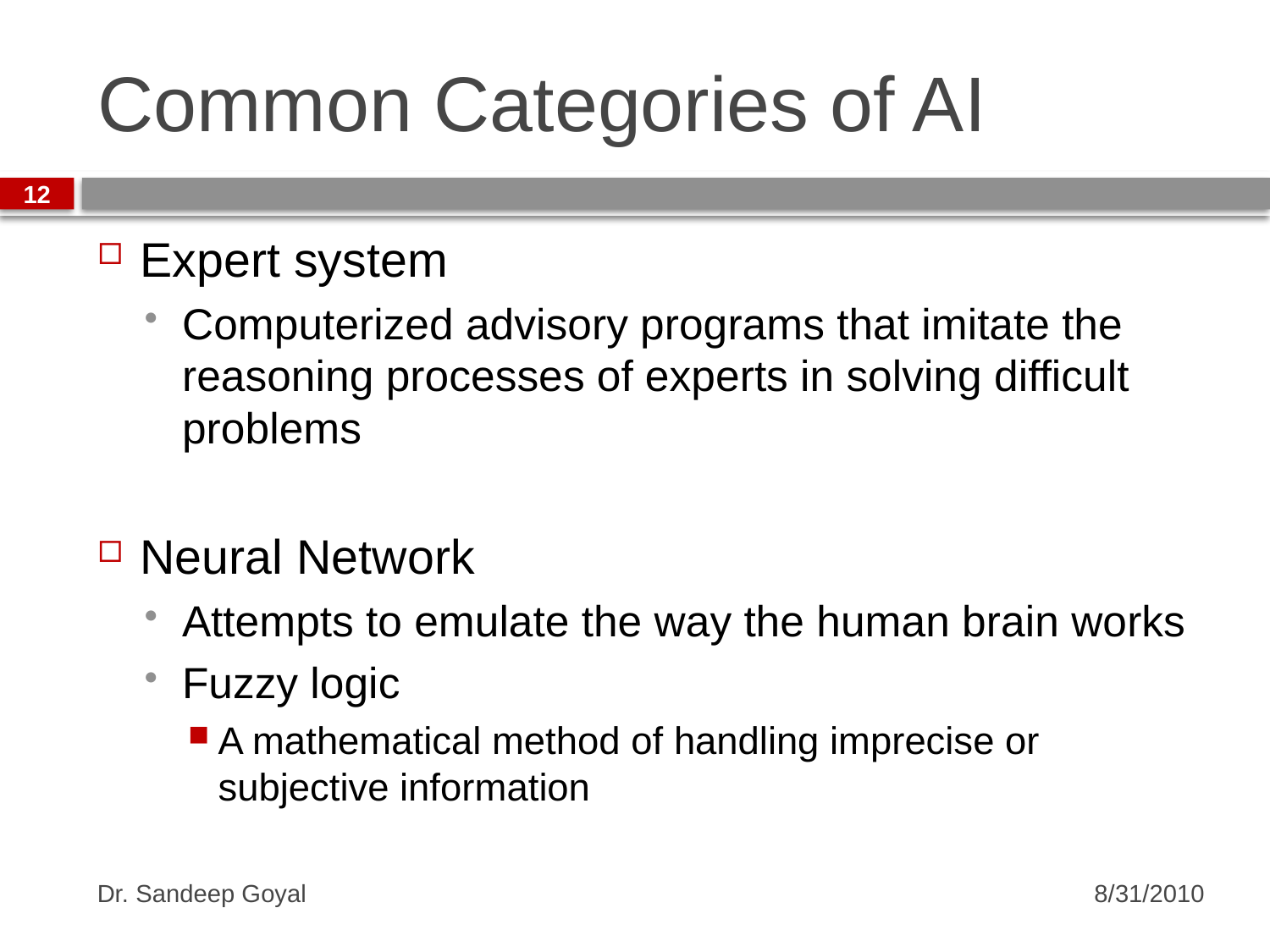

# Common Categories of AI
12
Expert system
Computerized advisory programs that imitate the reasoning processes of experts in solving difficult problems

Neural Network
Attempts to emulate the way the human brain works
Fuzzy logic
A mathematical method of handling imprecise or subjective information

Dr. Sandeep Goyal
8/31/2010